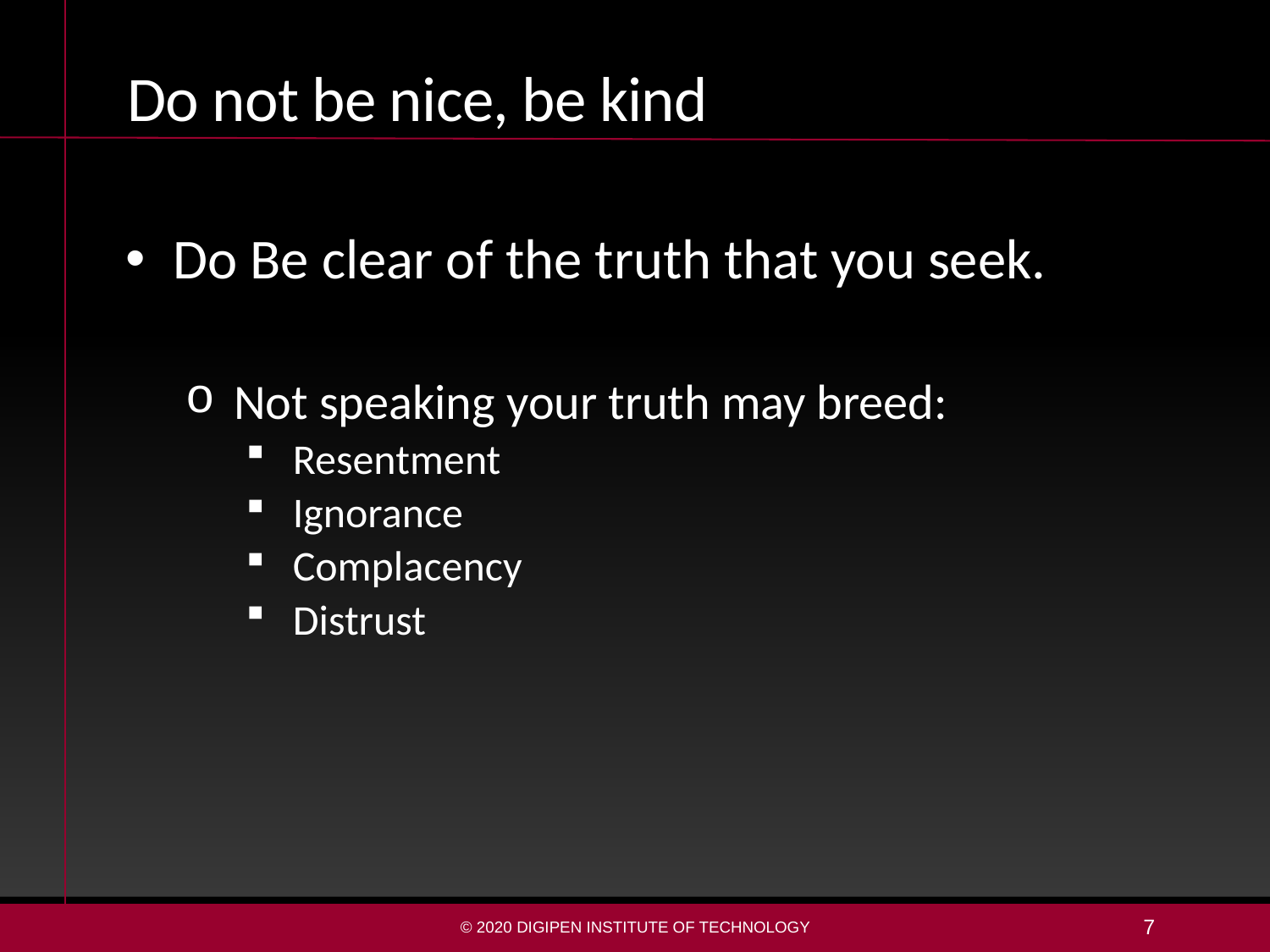

# Do not be nice, be kind

Do Be clear of the truth that you seek.

Not speaking your truth may breed:
Resentment
Ignorance
Complacency
Distrust
© 2020 DigiPen Institute of Technology
7